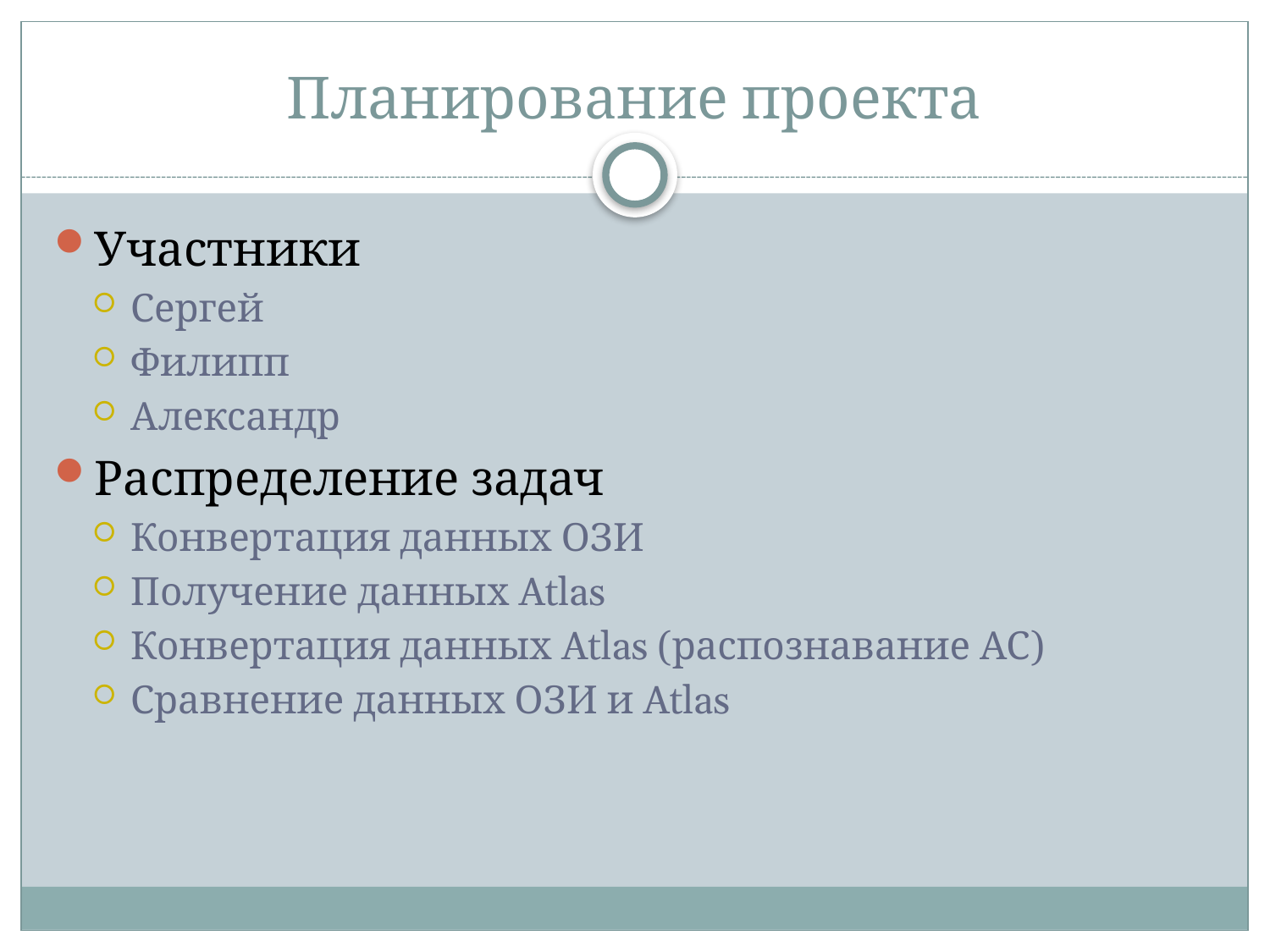

# Планирование проекта
Участники
Сергей
Филипп
Александр
Распределение задач
Конвертация данных ОЗИ
Получение данных Atlas
Конвертация данных Atlas (распознавание АС)
Сравнение данных ОЗИ и Atlas